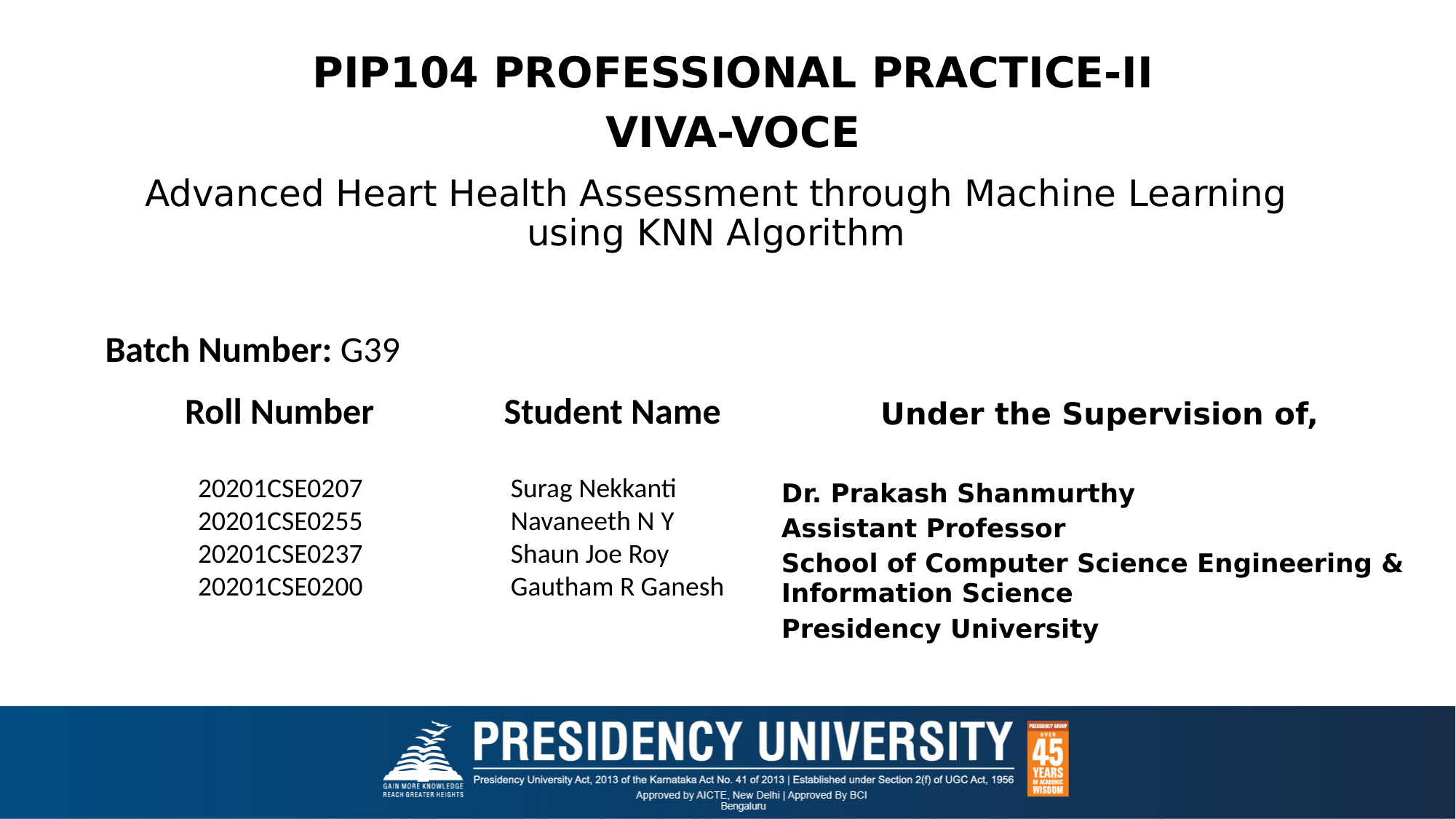

PIP104 PROFESSIONAL PRACTICE-II
VIVA-VOCE
# Advanced Heart Health Assessment through Machine Learning using KNN Algorithm
Batch Number: G39

Under the Supervision of,

Dr. Prakash Shanmurthy
Assistant Professor
School of Computer Science Engineering & Information Science
Presidency University

| Roll Number | Student Name |
| --- | --- |
|  |  |
|  |  |
|  |  |
|  |  |
|  |  |
20201CSE0207                        Surag Nekkanti
20201CSE0255                        Navaneeth N Y
20201CSE0237                        Shaun Joe Roy
20201CSE0200                        Gautham R Ganesh